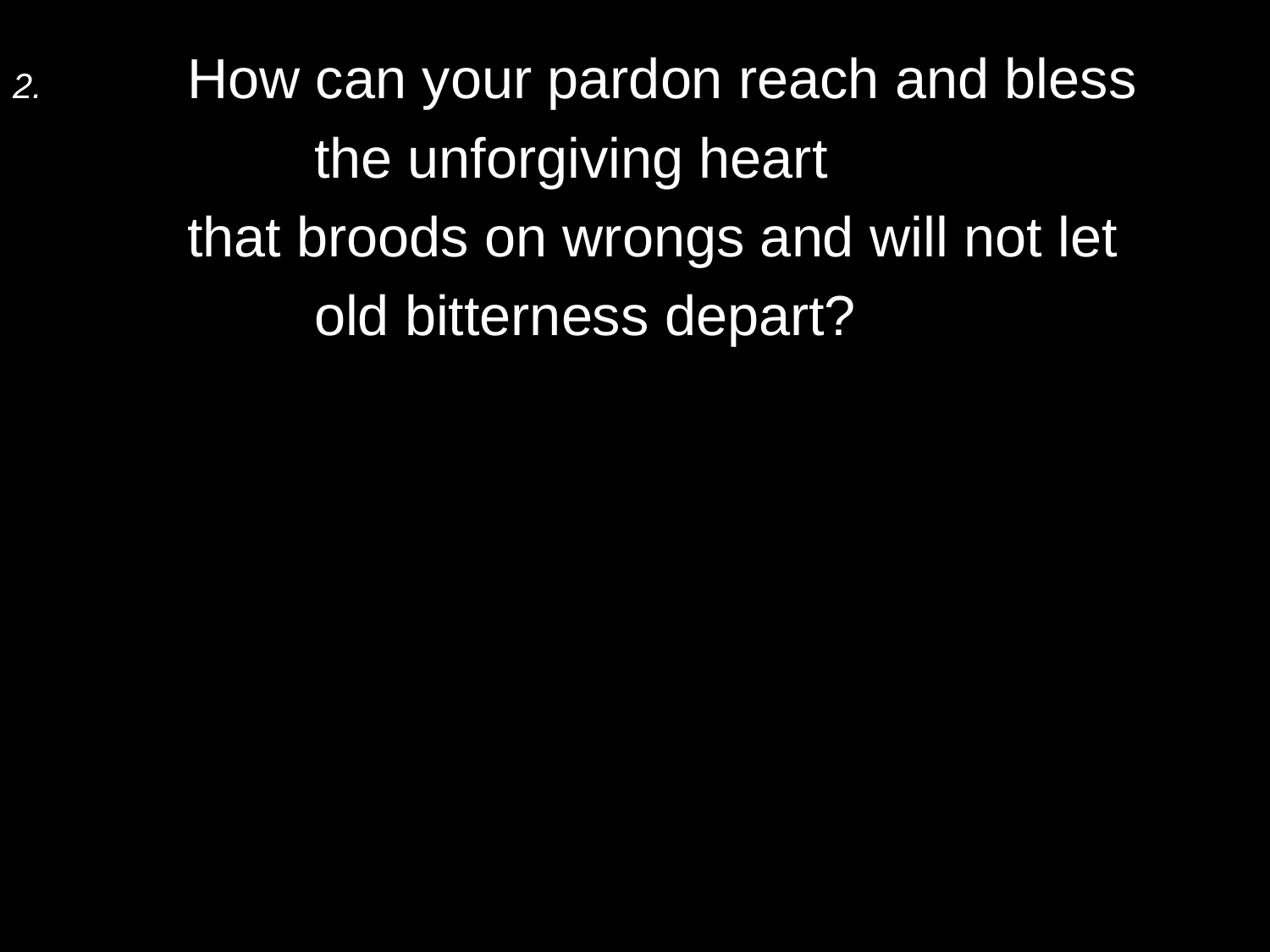

2.	How can your pardon reach and bless
		the unforgiving heart
	that broods on wrongs and will not let
		old bitterness depart?